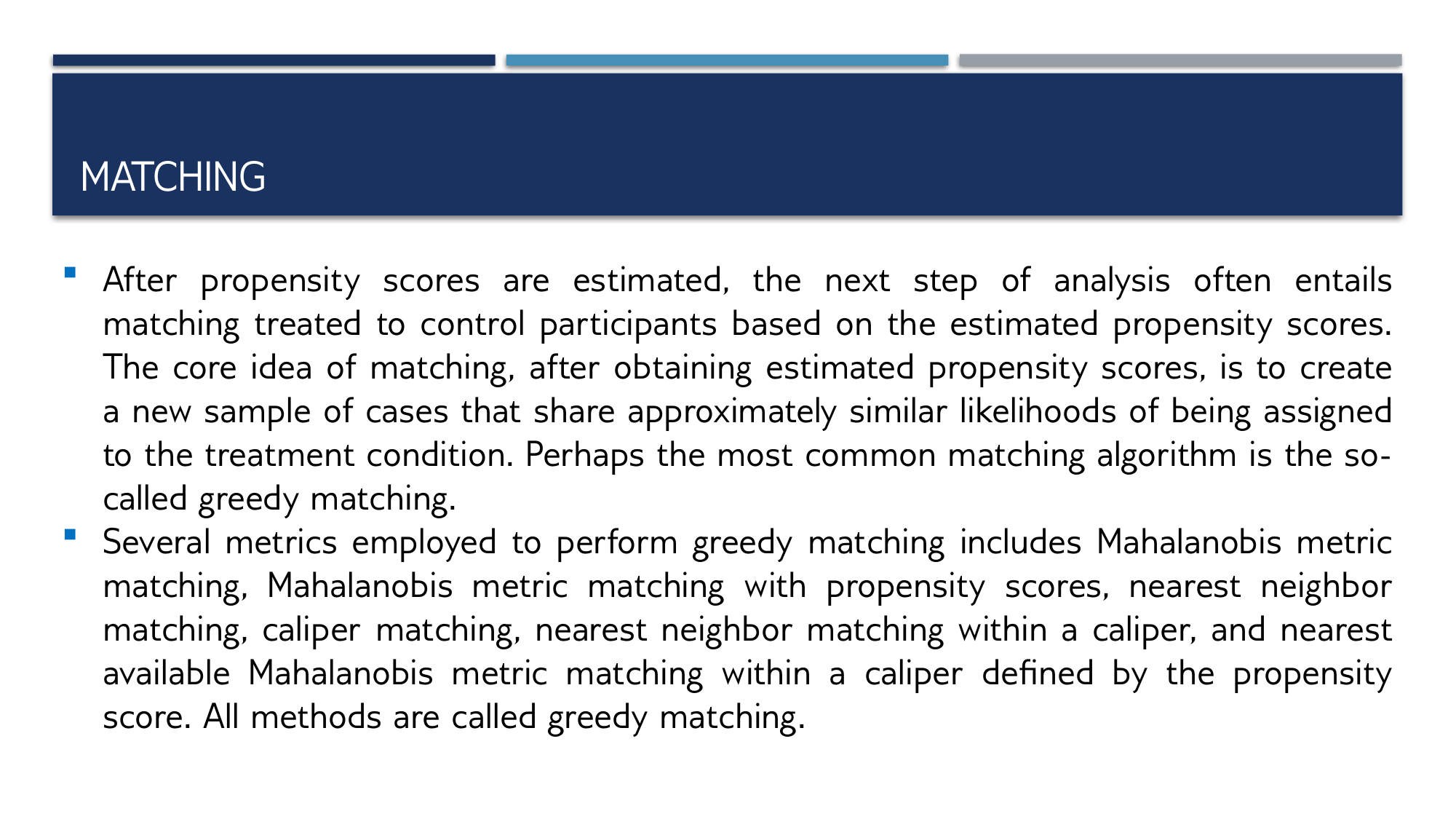

# matching
After propensity scores are estimated, the next step of analysis often entails matching treated to control participants based on the estimated propensity scores. The core idea of matching, after obtaining estimated propensity scores, is to create a new sample of cases that share approximately similar likelihoods of being assigned to the treatment condition. Perhaps the most common matching algorithm is the so-called greedy matching.
Several metrics employed to perform greedy matching includes Mahalanobis metric matching, Mahalanobis metric matching with propensity scores, nearest neighbor matching, caliper matching, nearest neighbor matching within a caliper, and nearest available Mahalanobis metric matching within a caliper defined by the propensity score. All methods are called greedy matching.